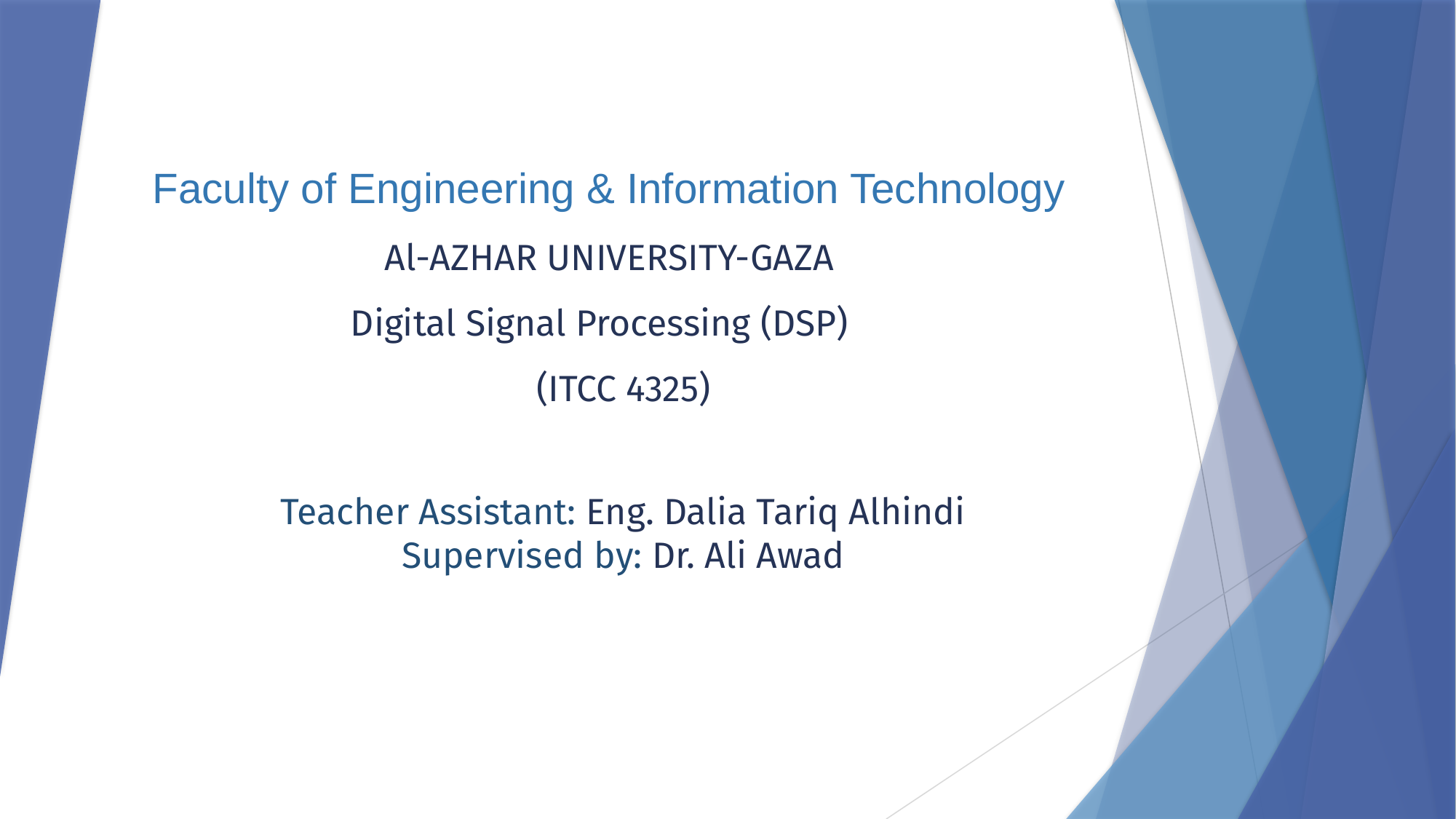

Faculty of Engineering & Information Technology
Al-AZHAR UNIVERSITY-GAZA
Digital Signal Processing (DSP)
    (ITCC 4325)
Teacher Assistant: Eng. Dalia Tariq Alhindi
Supervised by: Dr. Ali Awad